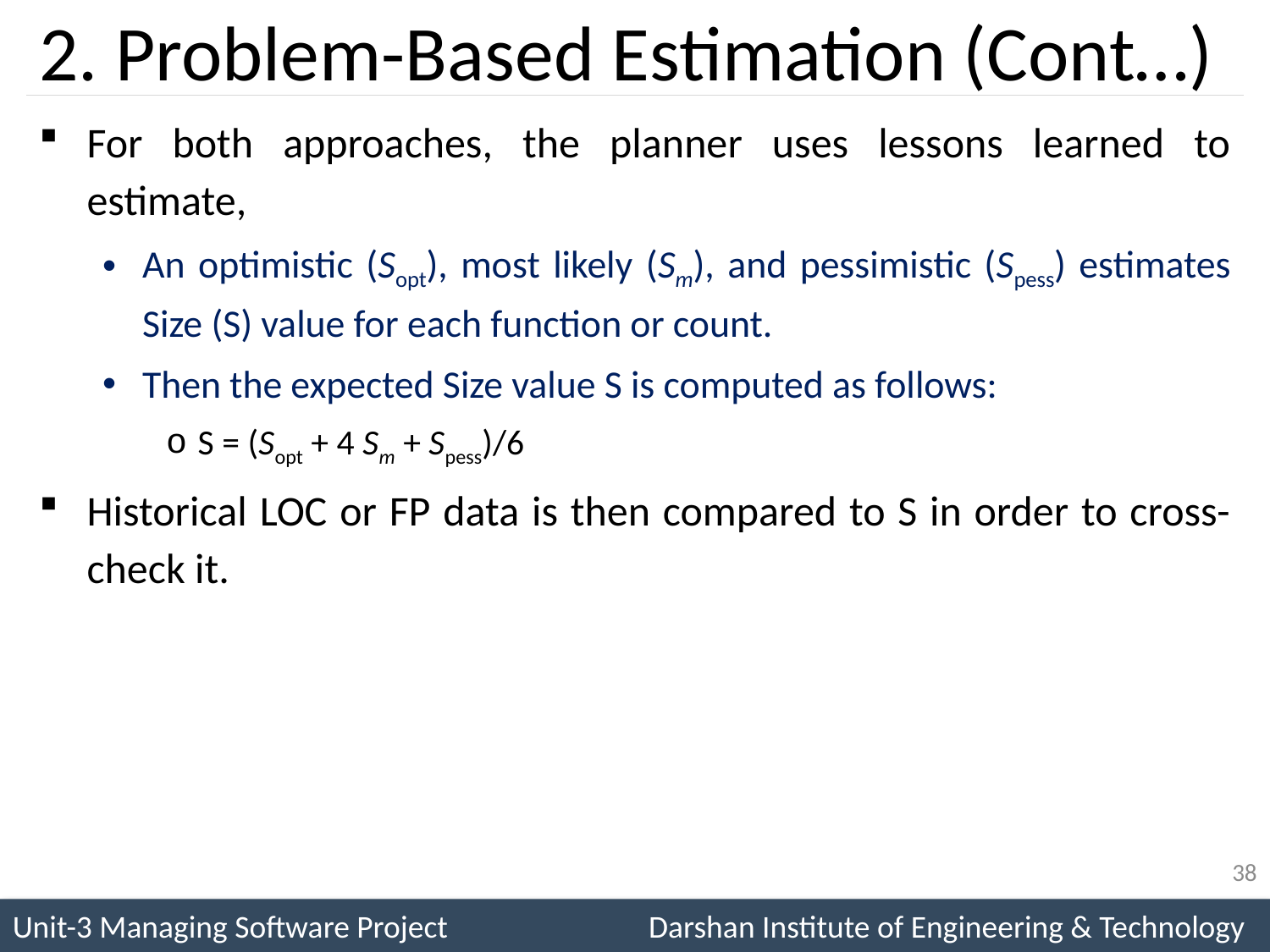

# 2. Problem-Based Estimation (Cont…)
For both approaches, the planner uses lessons learned to estimate,
An optimistic (Sopt), most likely (Sm), and pessimistic (Spess) estimates Size (S) value for each function or count.
Then the expected Size value S is computed as follows:
S = (Sopt + 4 Sm + Spess)/6
Historical LOC or FP data is then compared to S in order to cross-check it.
38